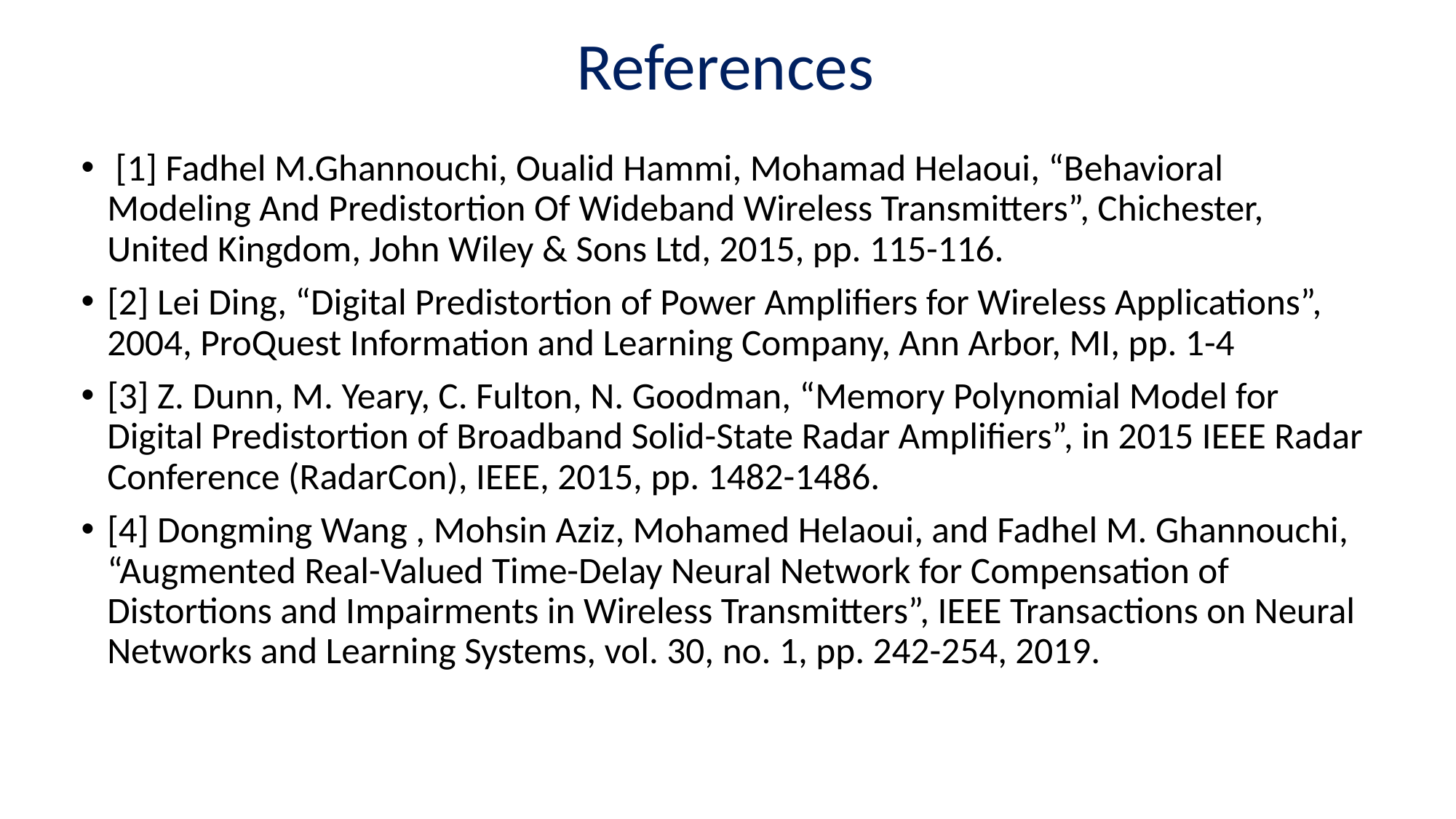

References
 [1] Fadhel M.Ghannouchi, Oualid Hammi, Mohamad Helaoui, “Behavioral Modeling And Predistortion Of Wideband Wireless Transmitters”, Chichester, United Kingdom, John Wiley & Sons Ltd, 2015, pp. 115-116.
[2] Lei Ding, “Digital Predistortion of Power Amplifiers for Wireless Applications”, 2004, ProQuest Information and Learning Company, Ann Arbor, MI, pp. 1-4
[3] Z. Dunn, M. Yeary, C. Fulton, N. Goodman, “Memory Polynomial Model for Digital Predistortion of Broadband Solid-State Radar Amplifiers”, in 2015 IEEE Radar Conference (RadarCon), IEEE, 2015, pp. 1482-1486.
[4] Dongming Wang , Mohsin Aziz, Mohamed Helaoui, and Fadhel M. Ghannouchi, “Augmented Real-Valued Time-Delay Neural Network for Compensation of Distortions and Impairments in Wireless Transmitters”, IEEE Transactions on Neural Networks and Learning Systems, vol. 30, no. 1, pp. 242-254, 2019.